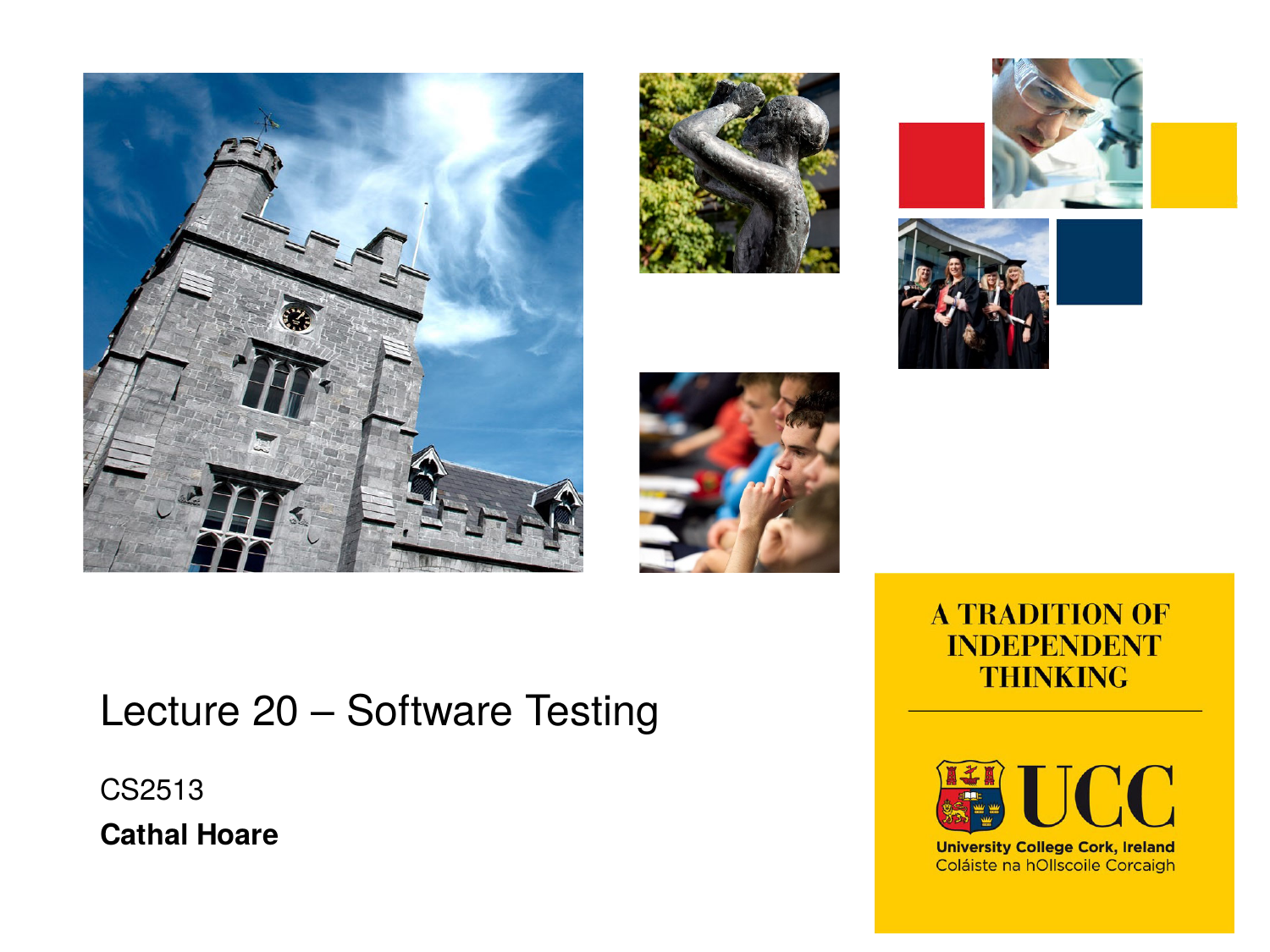

# Lecture 20 – Software Testing
CS2513
Cathal Hoare